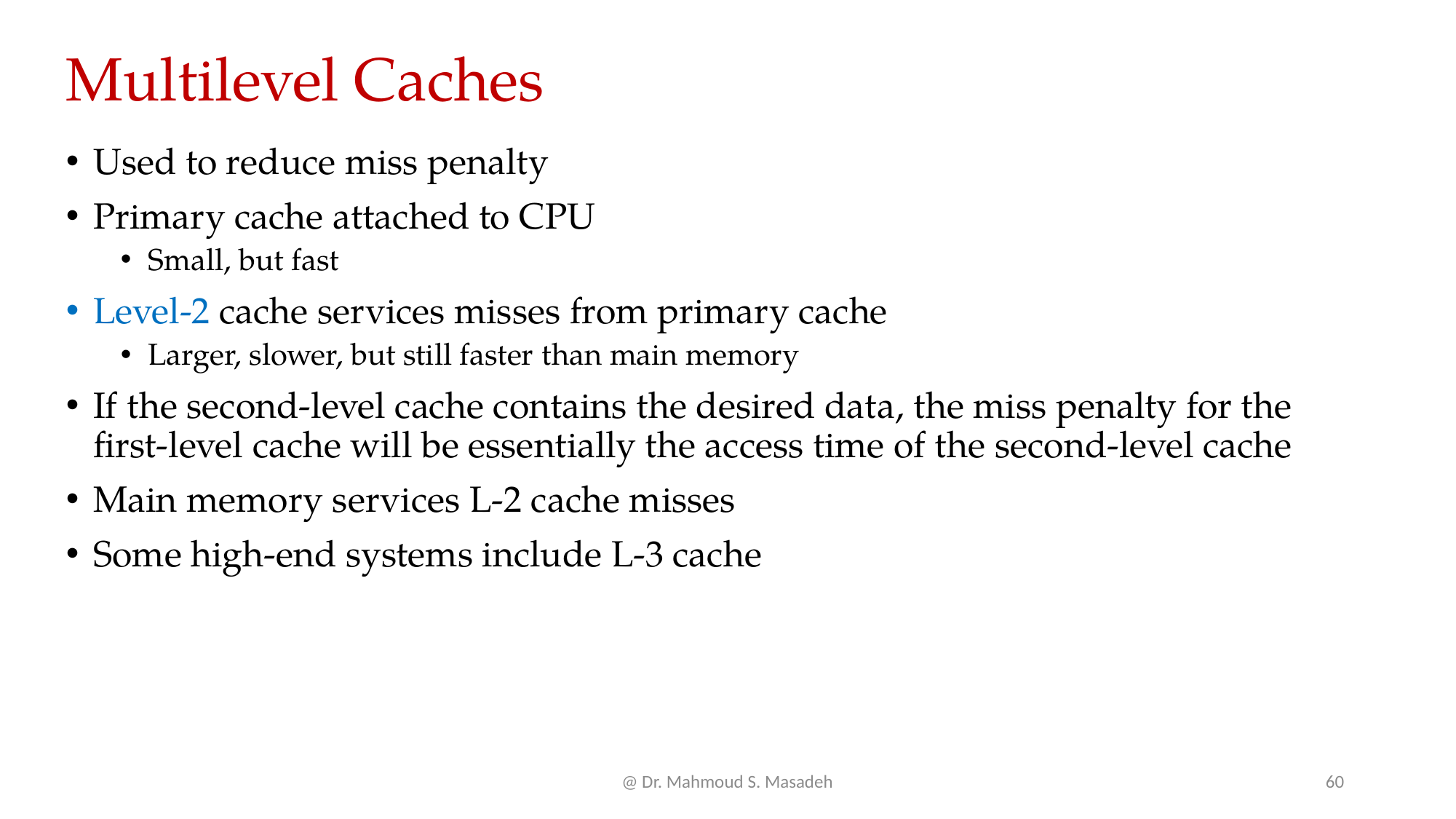

# Multilevel Caches
Used to reduce miss penalty
Primary cache attached to CPU
Small, but fast
Level-2 cache services misses from primary cache
Larger, slower, but still faster than main memory
If the second-level cache contains the desired data, the miss penalty for the first-level cache will be essentially the access time of the second-level cache
Main memory services L-2 cache misses
Some high-end systems include L-3 cache
@ Dr. Mahmoud S. Masadeh
60